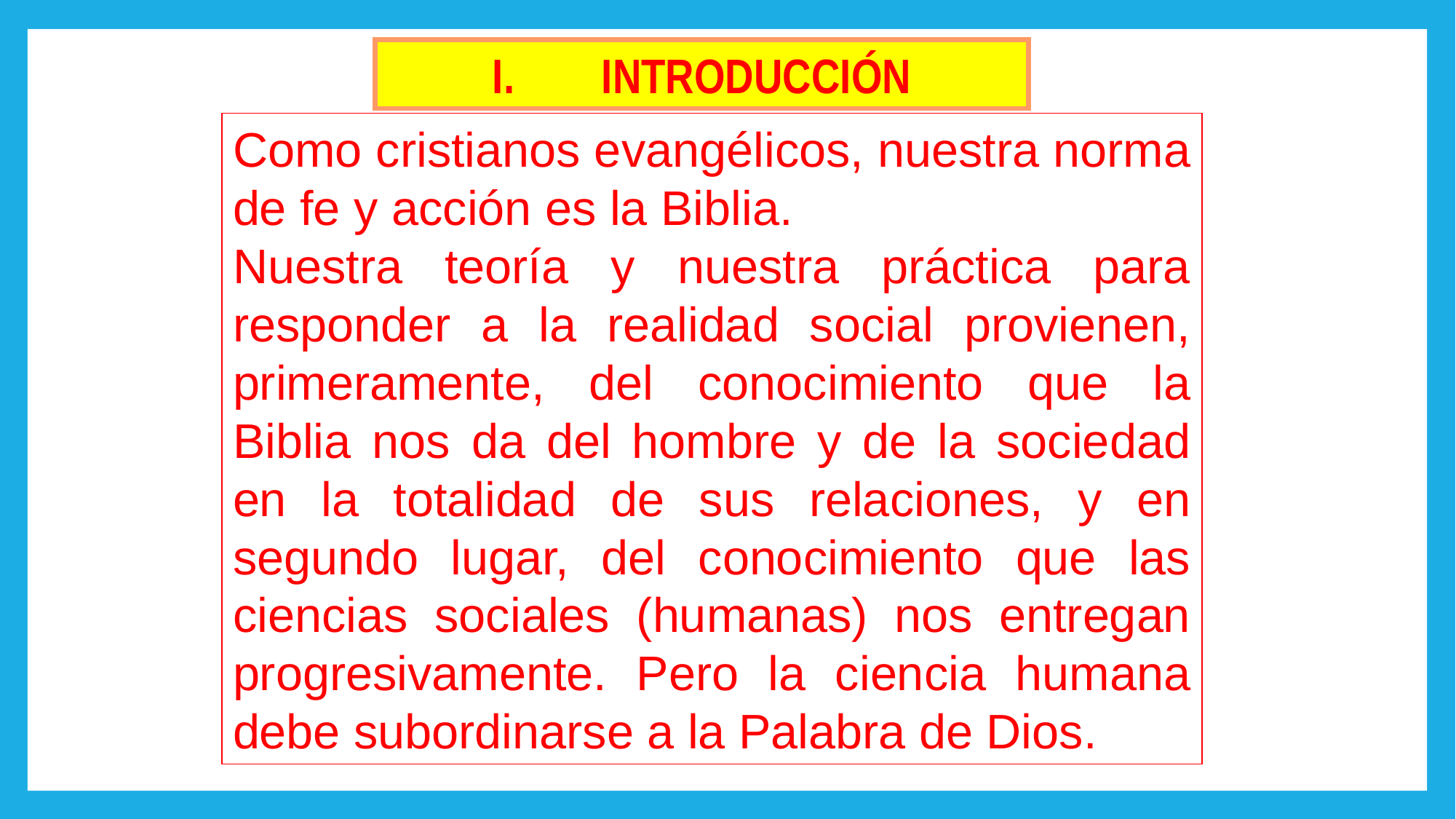

I.	INTRODUCCIÓN
Como cristianos evangélicos, nuestra norma de fe y acción es la Biblia.
Nuestra teoría y nuestra práctica para responder a la realidad social provienen, primeramente, del conocimiento que la Biblia nos da del hombre y de la sociedad en la totalidad de sus relaciones, y en segundo lugar, del conocimiento que las ciencias sociales (humanas) nos entregan progresivamente. Pero la ciencia humana debe subordinarse a la Palabra de Dios.